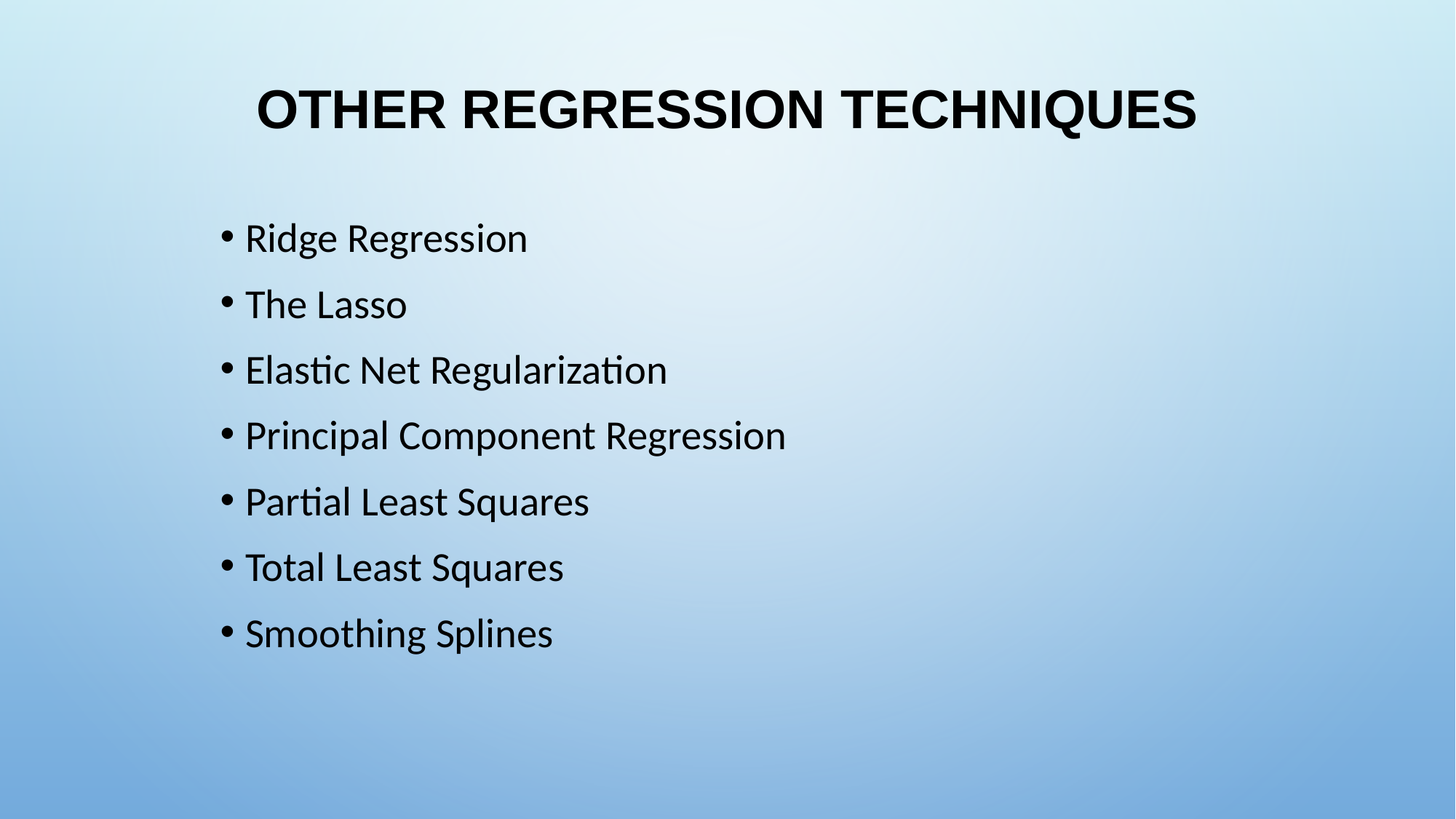

# OTHER REGRESSION TECHNIQUES
Ridge Regression
The Lasso
Elastic Net Regularization
Principal Component Regression
Partial Least Squares
Total Least Squares
Smoothing Splines